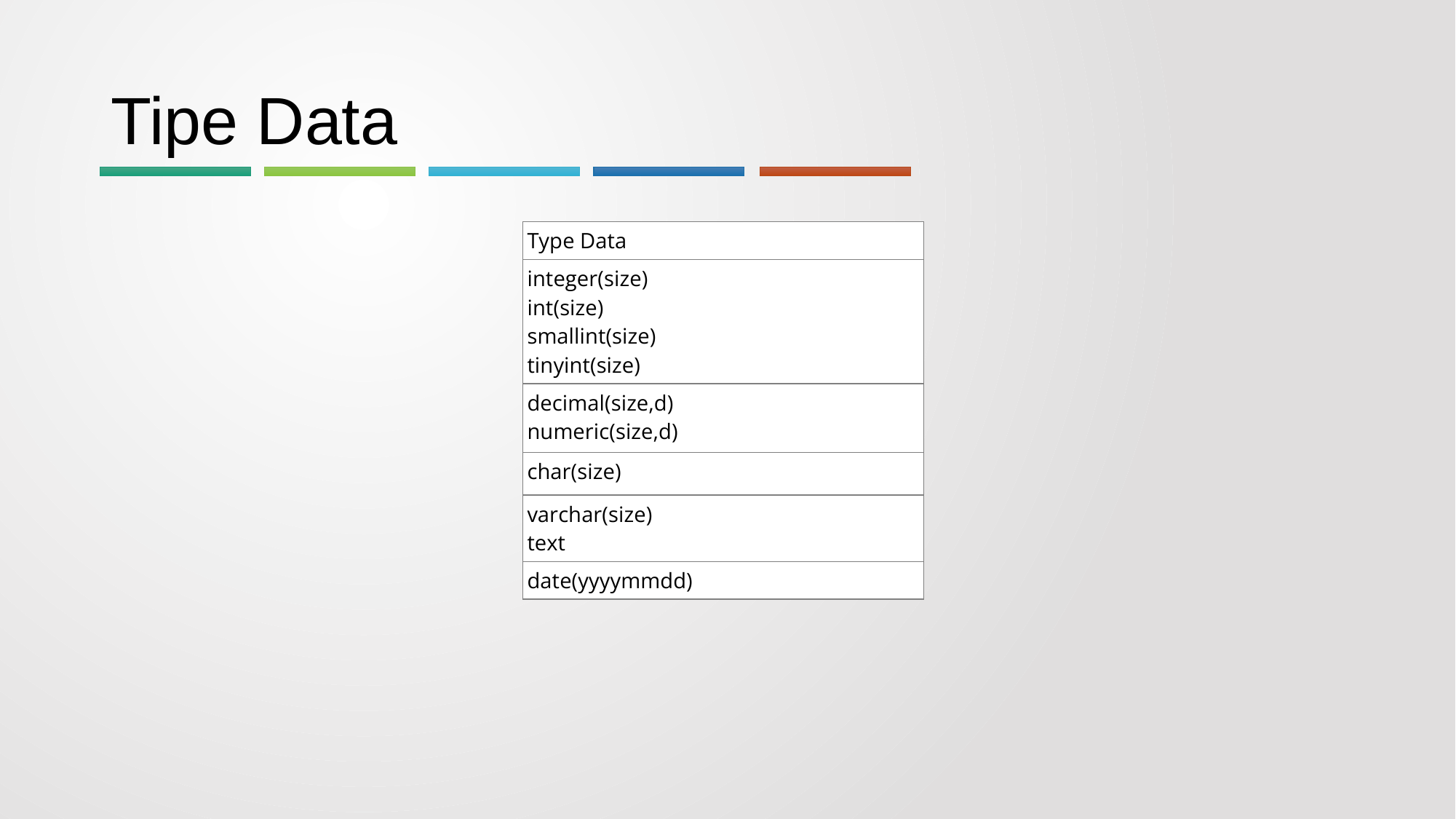

# Tipe Data
| Type Data |
| --- |
| integer(size) int(size) smallint(size) tinyint(size) |
| decimal(size,d) numeric(size,d) |
| char(size) |
| varchar(size) text |
| date(yyyymmdd) |